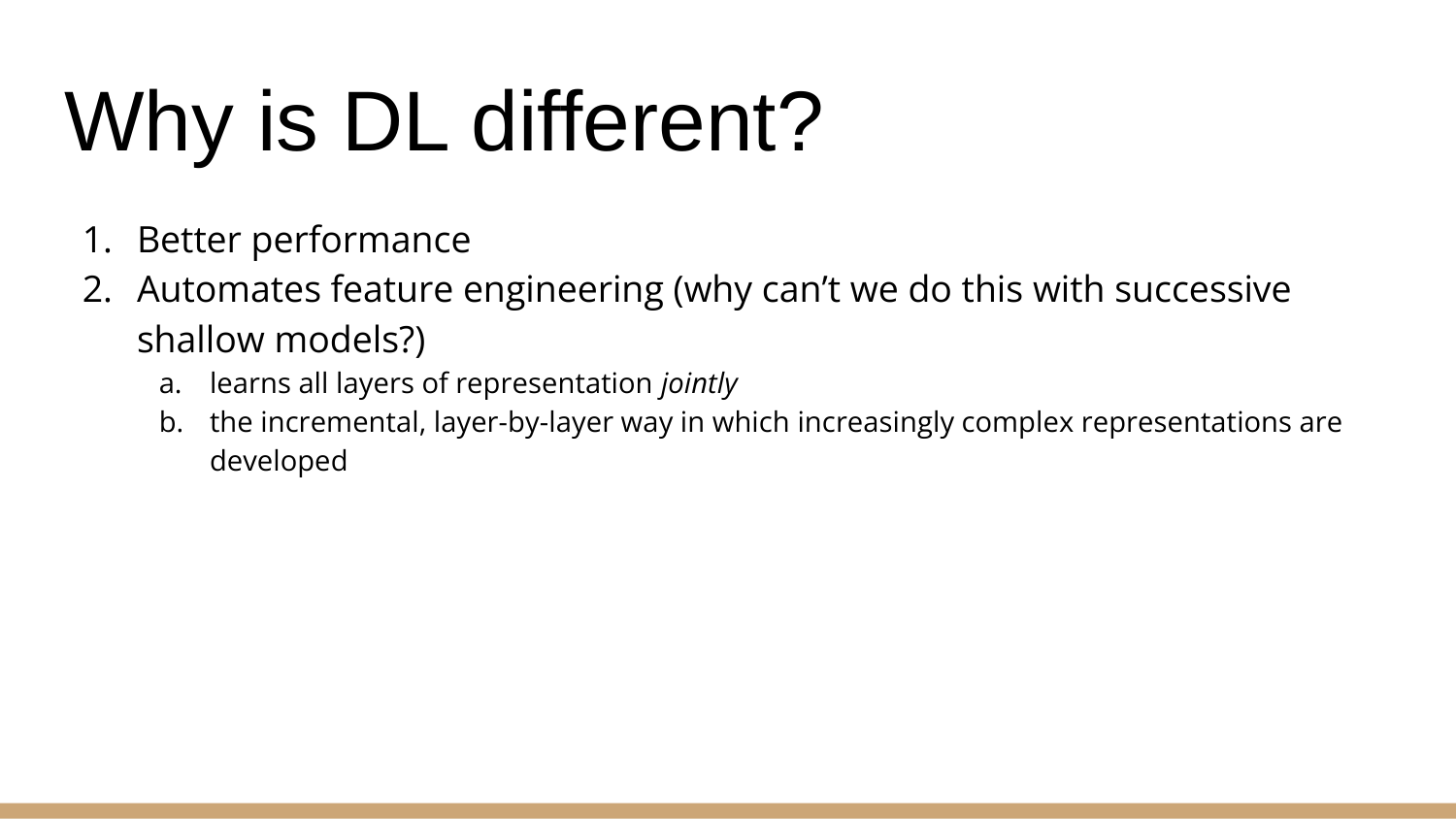

# Why is DL different?
Better performance
Automates feature engineering (why can’t we do this with successive shallow models?)
learns all layers of representation jointly
the incremental, layer-by-layer way in which increasingly complex representations are developed